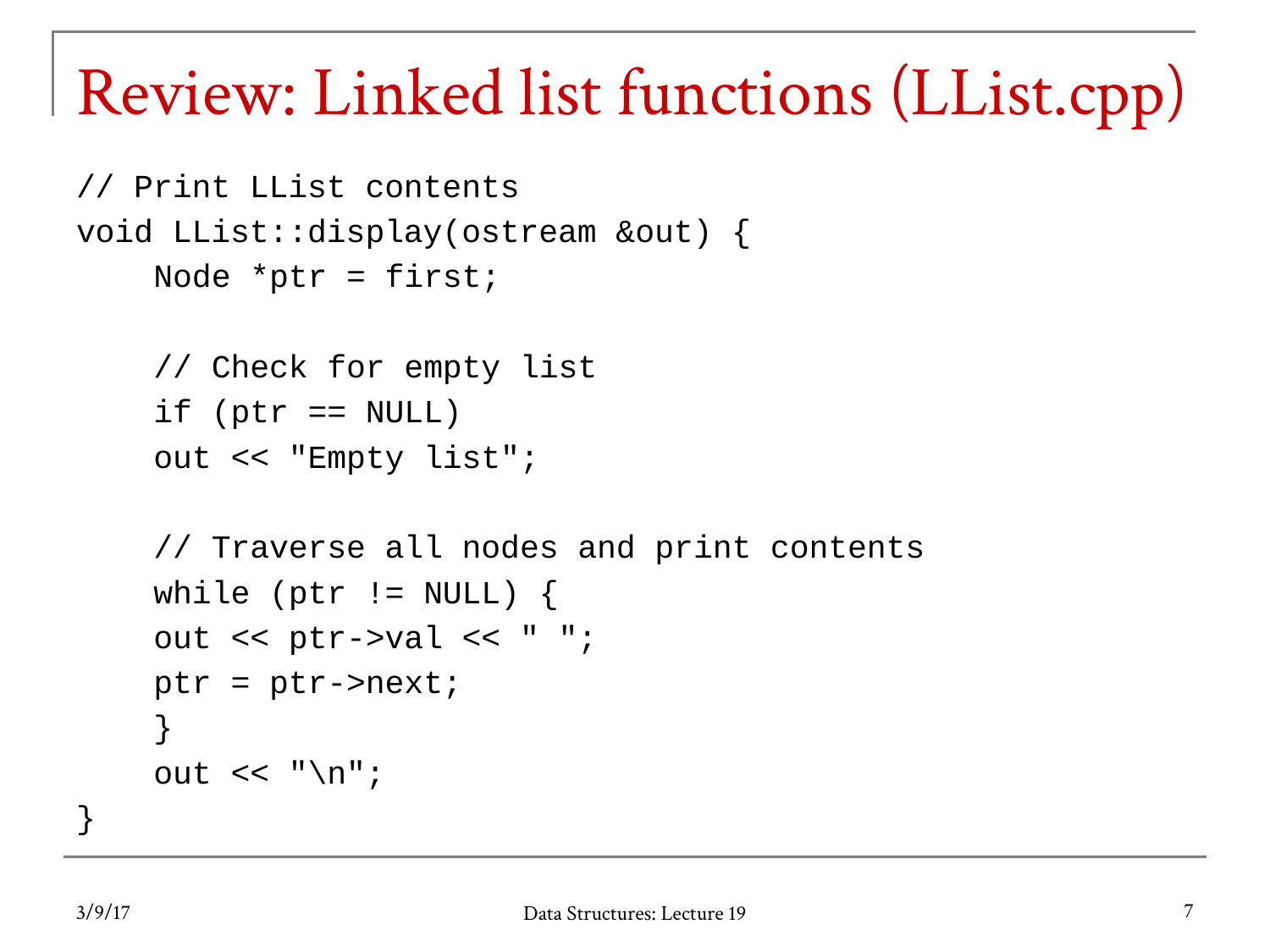

# Review: Linked list functions (LList.cpp)
// Print LList contents
void LList::display(ostream &out) {
	Node *ptr = first;

	// Check for empty list
	if (ptr == NULL)
		out << "Empty list";

	// Traverse all nodes and print contents
	while (ptr != NULL) {
		out << ptr->val << " ";
		ptr = ptr->next;
	}
	out << "\n";
}

3/9/17
7
Data Structures: Lecture 19